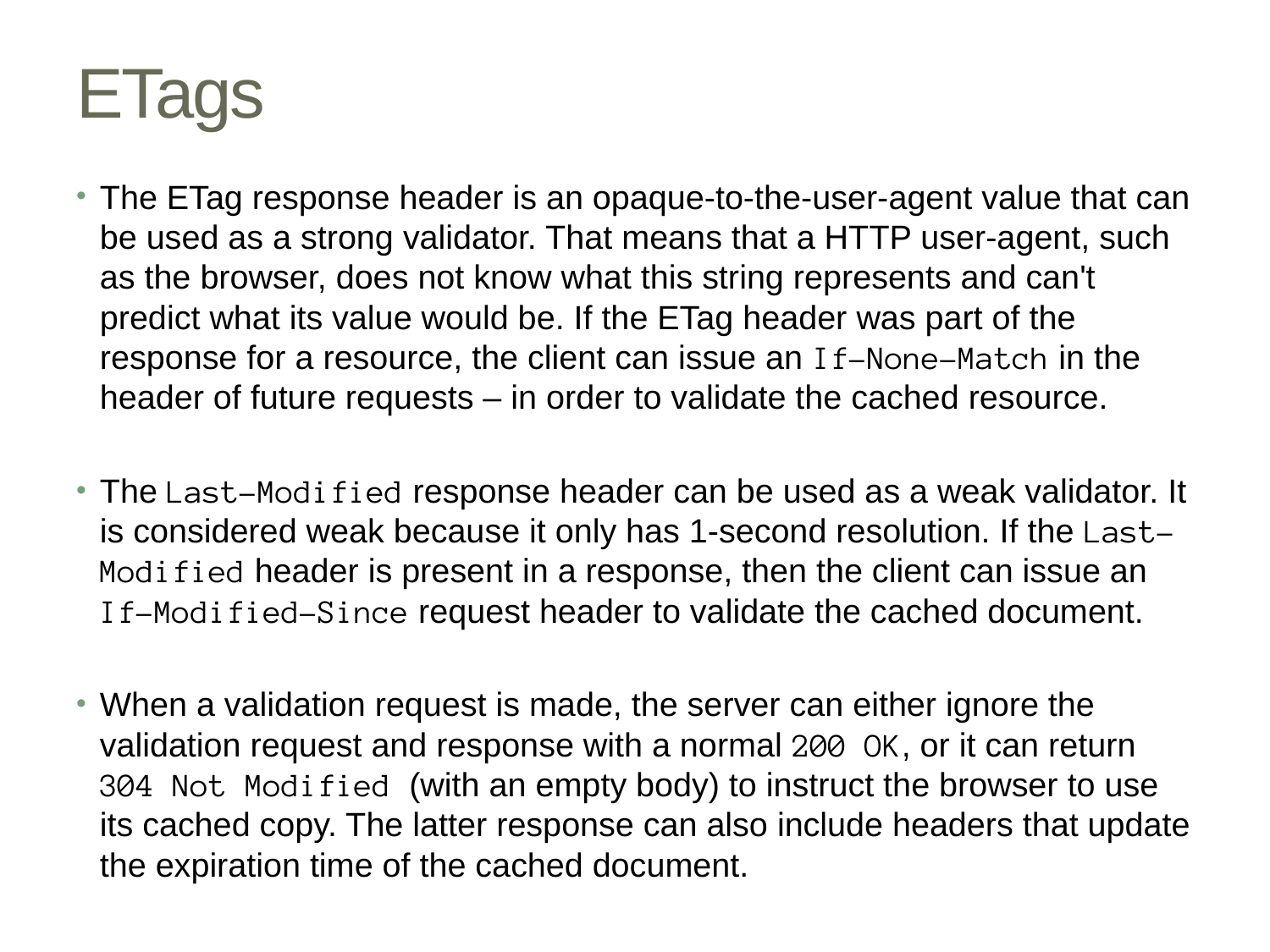

# ETags
The ETag response header is an opaque-to-the-user-agent value that can be used as a strong validator. That means that a HTTP user-agent, such as the browser, does not know what this string represents and can't predict what its value would be. If the ETag header was part of the response for a resource, the client can issue an If-None-Match in the header of future requests – in order to validate the cached resource.

The Last-Modified response header can be used as a weak validator. It is considered weak because it only has 1-second resolution. If the Last-Modified header is present in a response, then the client can issue an If-Modified-Since request header to validate the cached document.

When a validation request is made, the server can either ignore the validation request and response with a normal 200 OK, or it can return 304 Not Modified (with an empty body) to instruct the browser to use its cached copy. The latter response can also include headers that update the expiration time of the cached document.